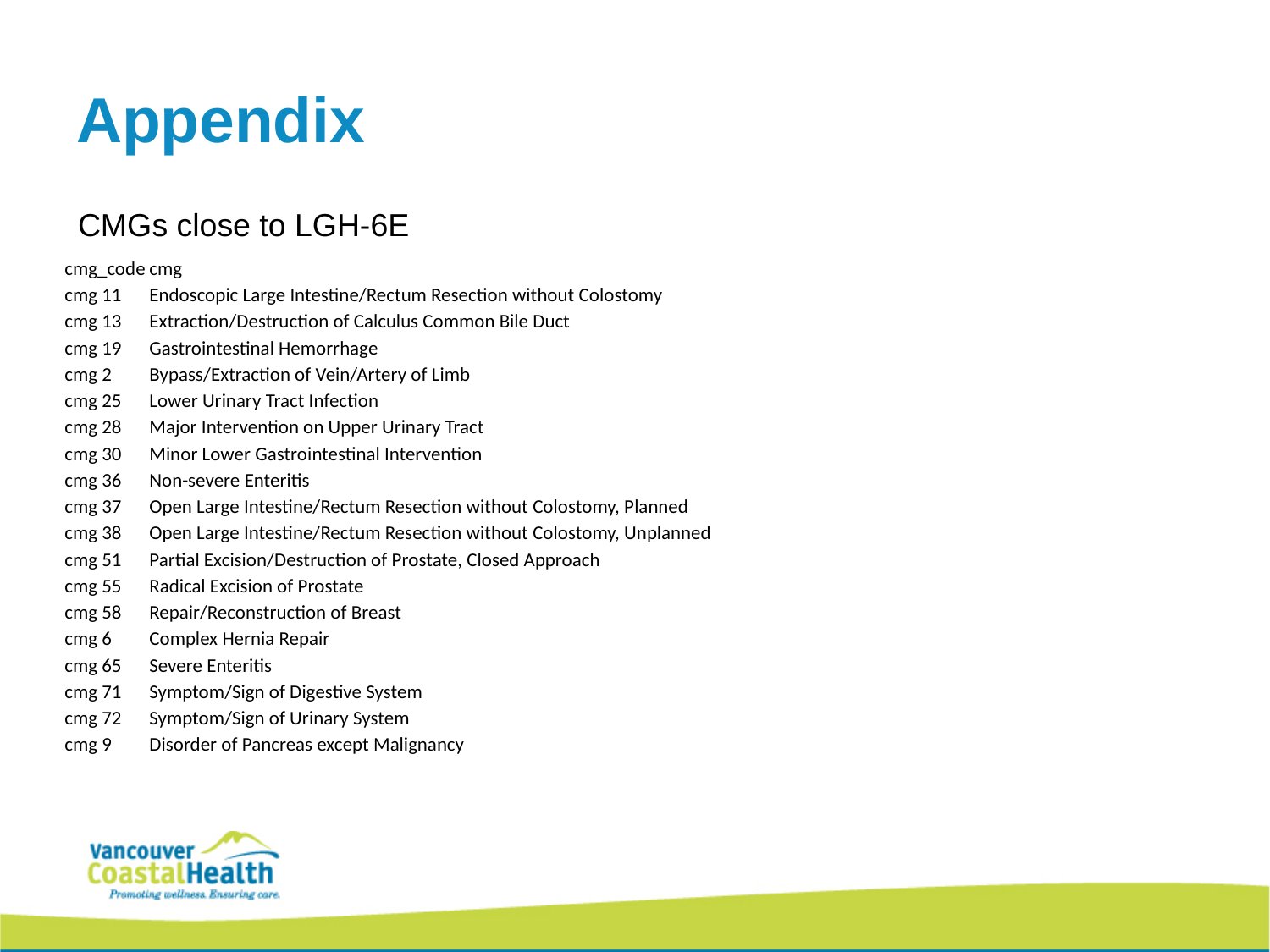

# Appendix
CMGs close to LGH-6E
| cmg\_code | cmg |
| --- | --- |
| cmg 11 | Endoscopic Large Intestine/Rectum Resection without Colostomy |
| cmg 13 | Extraction/Destruction of Calculus Common Bile Duct |
| cmg 19 | Gastrointestinal Hemorrhage |
| cmg 2 | Bypass/Extraction of Vein/Artery of Limb |
| cmg 25 | Lower Urinary Tract Infection |
| cmg 28 | Major Intervention on Upper Urinary Tract |
| cmg 30 | Minor Lower Gastrointestinal Intervention |
| cmg 36 | Non-severe Enteritis |
| cmg 37 | Open Large Intestine/Rectum Resection without Colostomy, Planned |
| cmg 38 | Open Large Intestine/Rectum Resection without Colostomy, Unplanned |
| cmg 51 | Partial Excision/Destruction of Prostate, Closed Approach |
| cmg 55 | Radical Excision of Prostate |
| cmg 58 | Repair/Reconstruction of Breast |
| cmg 6 | Complex Hernia Repair |
| cmg 65 | Severe Enteritis |
| cmg 71 | Symptom/Sign of Digestive System |
| cmg 72 | Symptom/Sign of Urinary System |
| cmg 9 | Disorder of Pancreas except Malignancy |